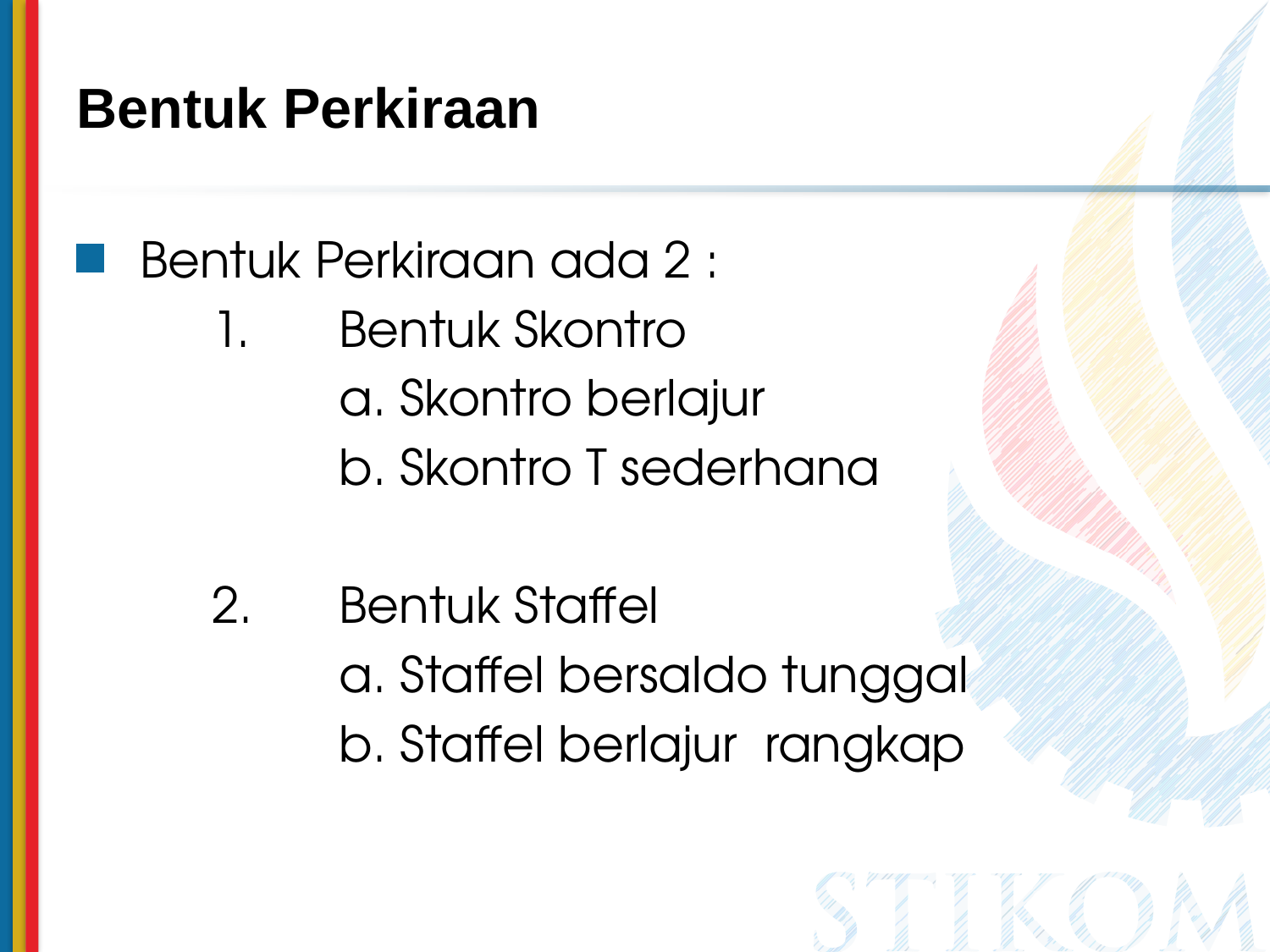

# Bentuk Perkiraan
Bentuk Perkiraan ada 2 :
	1.	Bentuk Skontro
		a. Skontro berlajur
		b. Skontro T sederhana

	2.	Bentuk Staffel
		a. Staffel bersaldo tunggal
		b. Staffel berlajur  rangkap